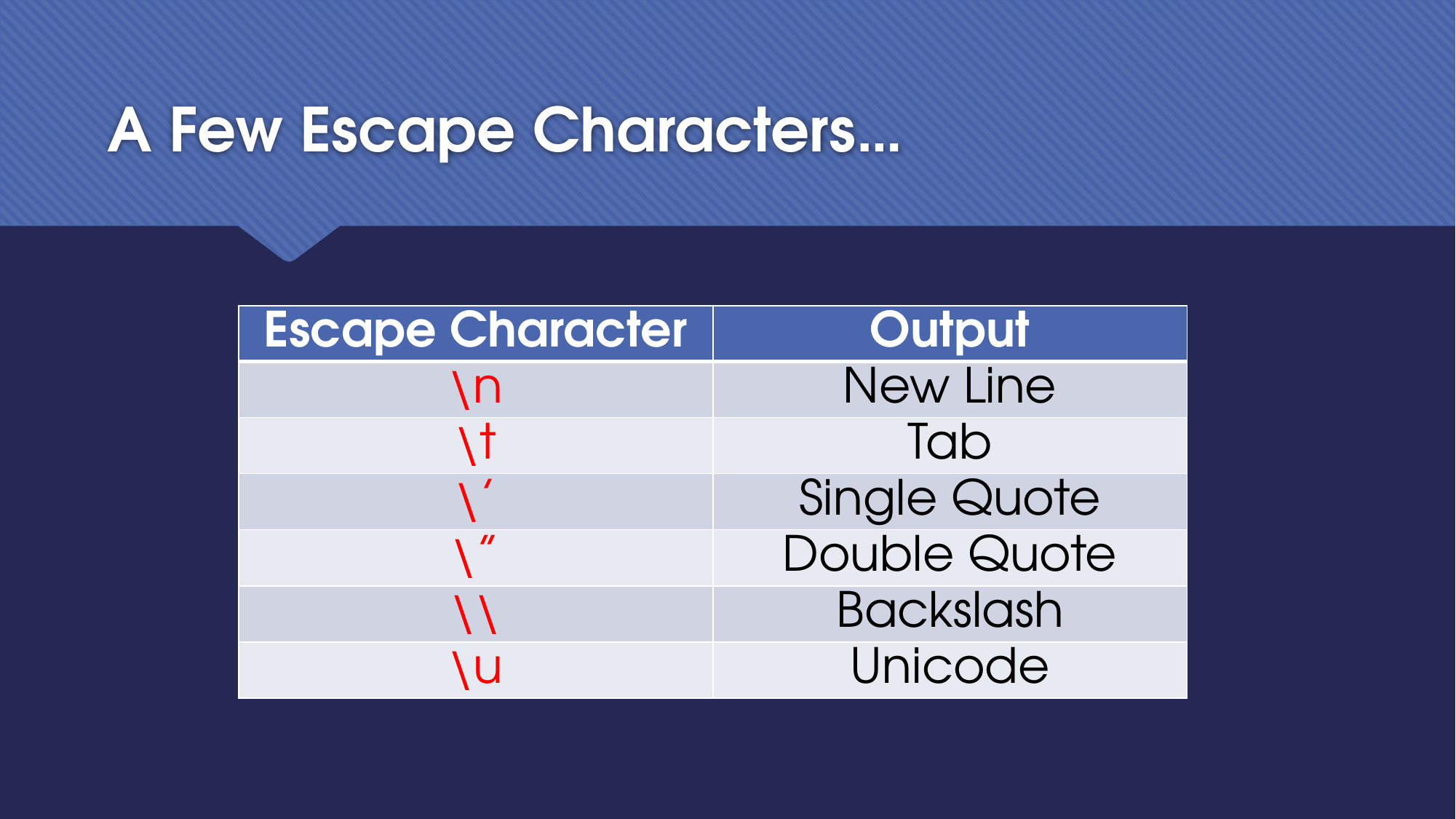

# A Few Escape Characters…
| Escape Character | Output |
| --- | --- |
| \n | New Line |
| \t | Tab |
| \’ | Single Quote |
| \” | Double Quote |
| \\ | Backslash |
| \u | Unicode |